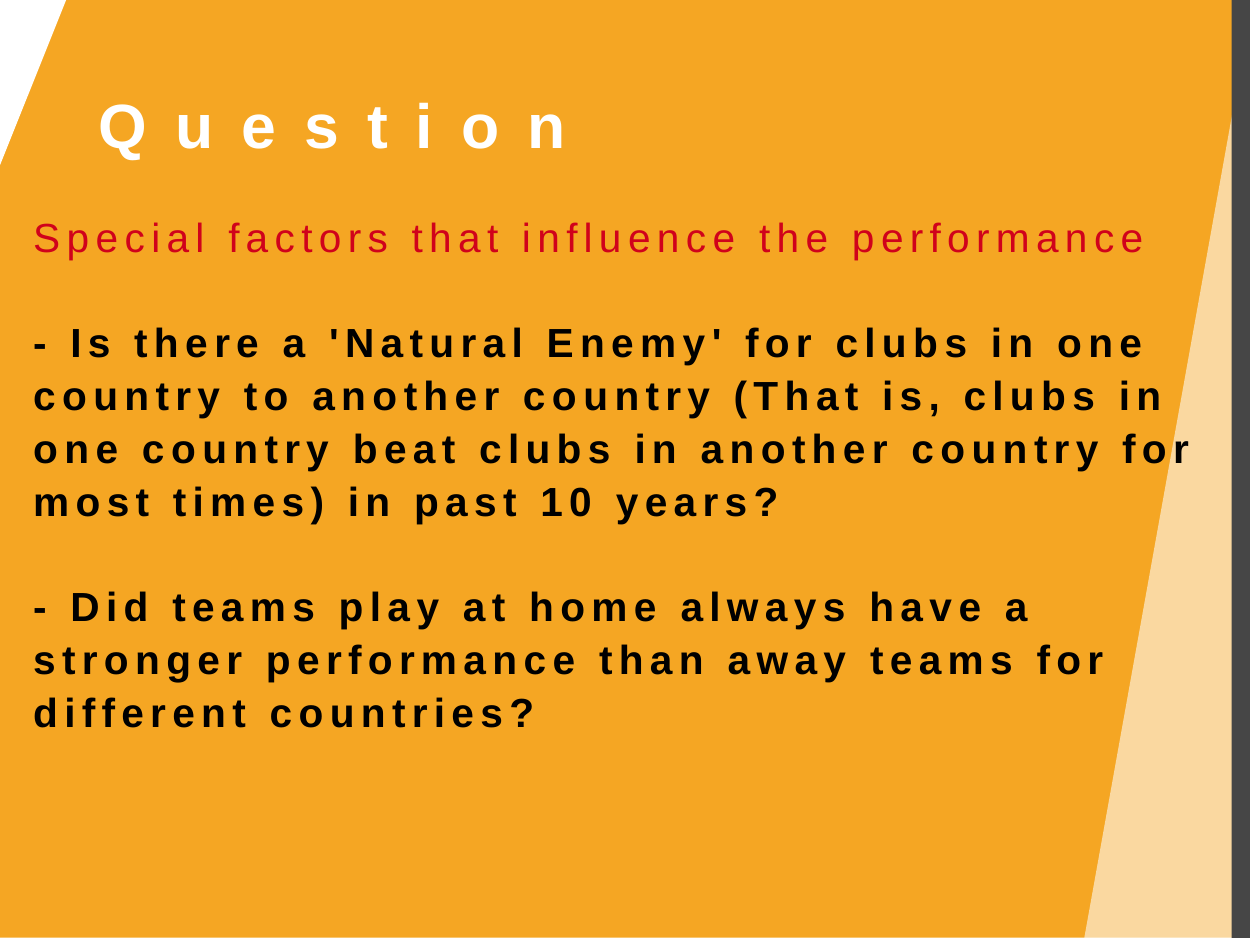

Question
Special factors that influence the performance

- Is there a 'Natural Enemy' for clubs in one country to another country (That is, clubs in one country beat clubs in another country for most times) in past 10 years?

- Did teams play at home always have a stronger performance than away teams for different countries?